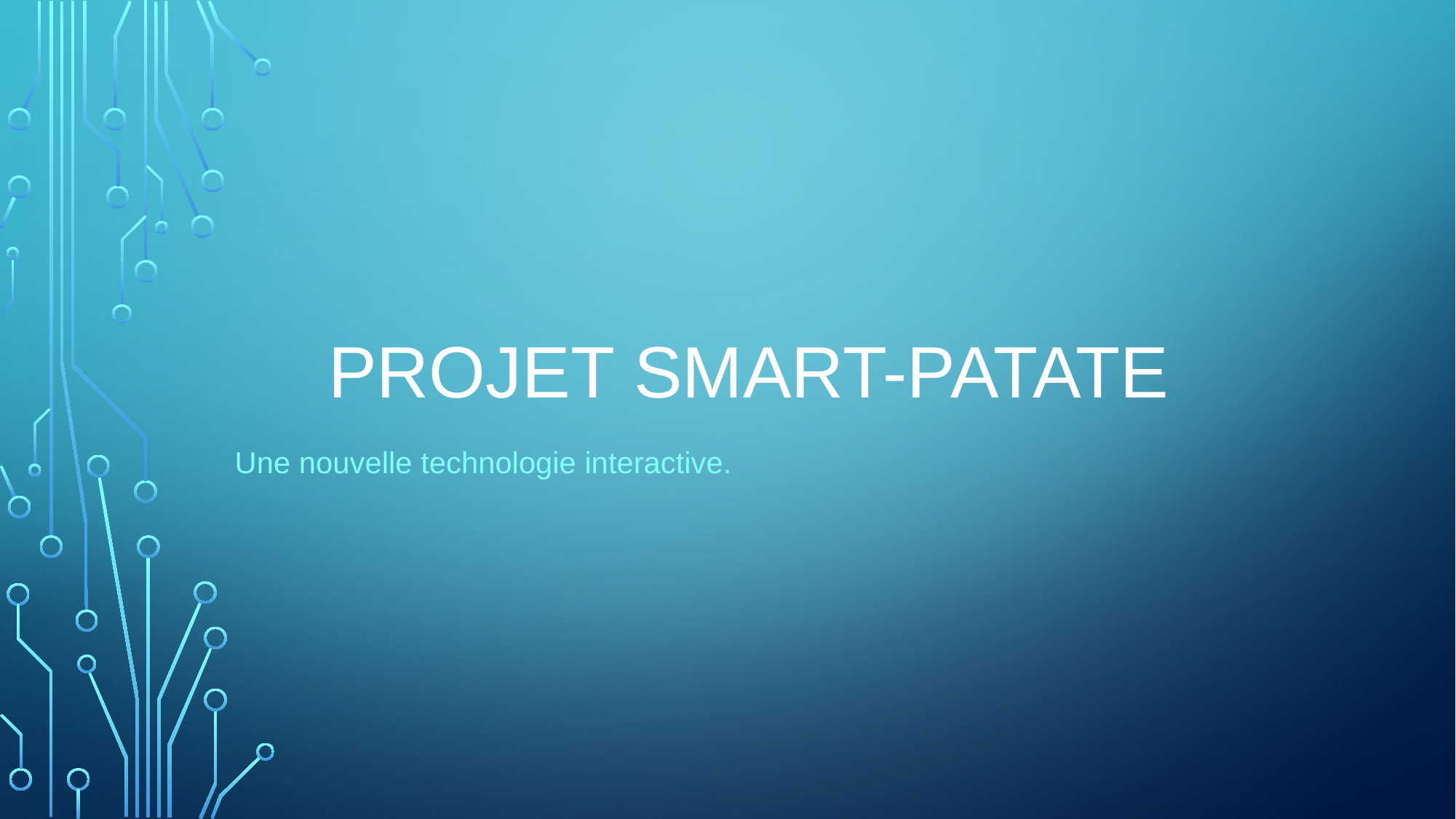

# Projet smart-patate
Une nouvelle technologie interactive.